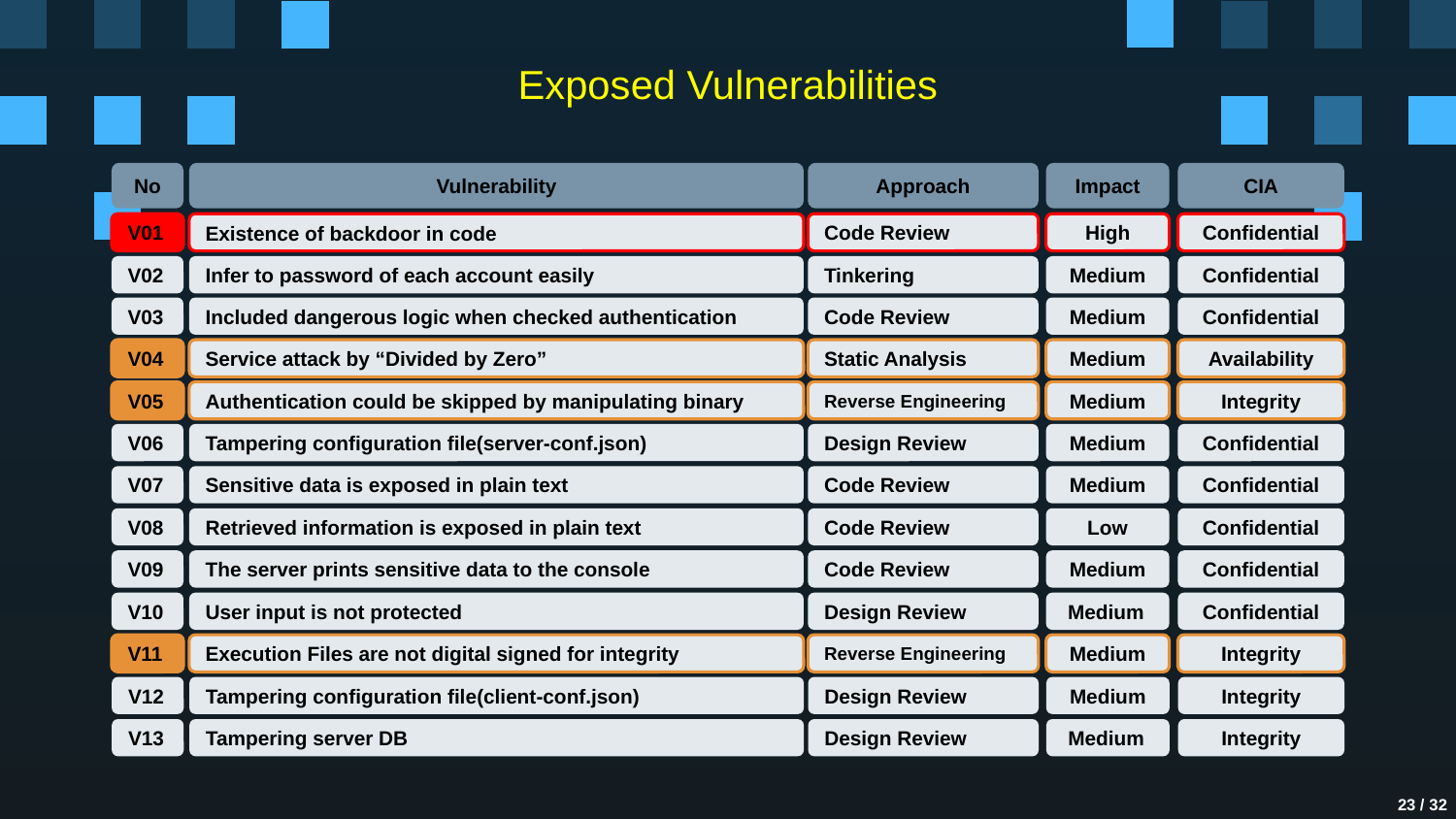

# Exposed Vulnerabilities
Vulnerability
Approach
No
Impact
CIA
Existence of backdoor in code
V01
Code Review
High
Confidential
Infer to password of each account easily
V02
Tinkering
Medium
Confidential
Included dangerous logic when checked authentication
V03
Code Review
Medium
Confidential
Service attack by “Divided by Zero”
V04
Static Analysis
Medium
Availability
Authentication could be skipped by manipulating binary
V05
Reverse Engineering
Medium
Integrity
Tampering configuration file(server-conf.json)
V06
Design Review
Medium
Confidential
Sensitive data is exposed in plain text
V07
Code Review
Medium
Confidential
Retrieved information is exposed in plain text
V08
Code Review
Confidential
Low
The server prints sensitive data to the console
V09
Code Review
Confidential
Medium
User input is not protected
V10
Design Review
Confidential
 Medium
Reverse Engineering
Execution Files are not digital signed for integrity
V11
Medium
Integrity
Tampering configuration file(client-conf.json)
V12
Design Review
Integrity
Medium
V13
Tampering server DB
Design Review
Integrity
 Medium
23 / 32